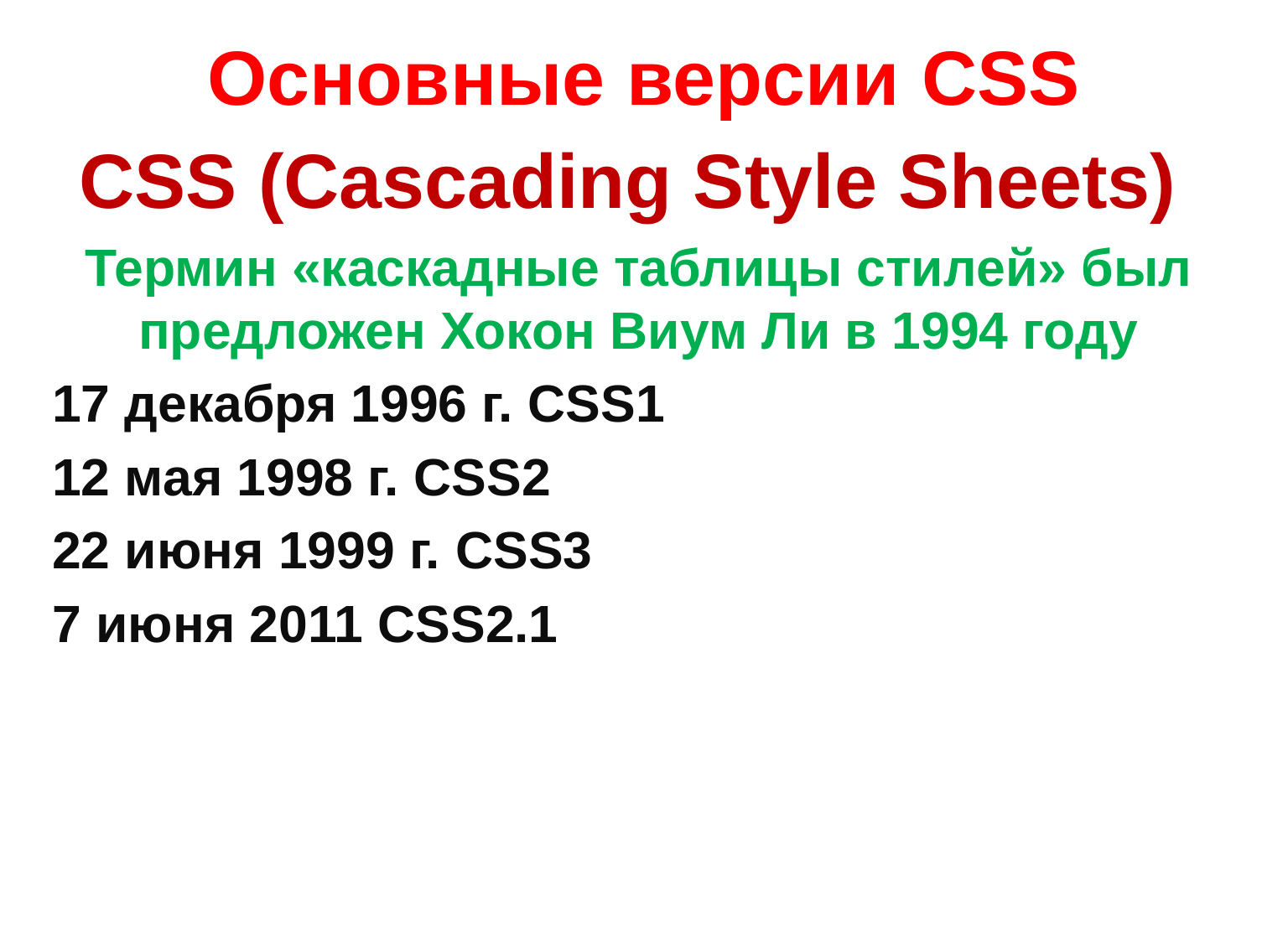

# Основные версии CSS
CSS (Cascading Style Sheets)
Термин «каскадные таблицы стилей» был предложен Хокон Виум Ли в 1994 году
17 декабря 1996 г. CSS1
12 мая 1998 г. CSS2
22 июня 1999 г. CSS3
7 июня 2011 CSS2.1